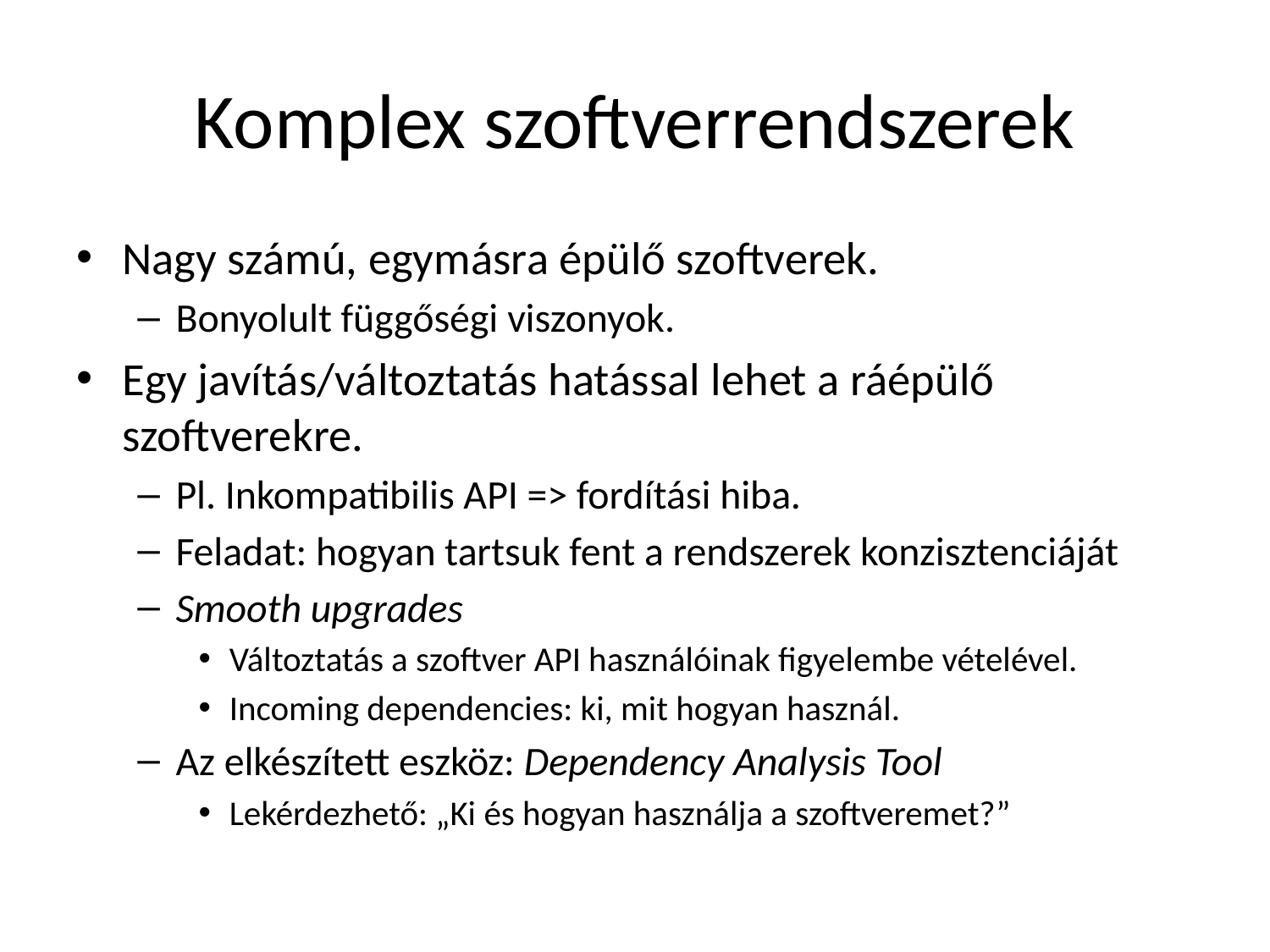

# Komplex szoftverrendszerek
Nagy számú, egymásra épülő szoftverek.
Bonyolult függőségi viszonyok.
Egy javítás/változtatás hatással lehet a ráépülő szoftverekre.
Pl. Inkompatibilis API => fordítási hiba.
Feladat: hogyan tartsuk fent a rendszerek konzisztenciáját
Smooth upgrades
Változtatás a szoftver API használóinak figyelembe vételével.
Incoming dependencies: ki, mit hogyan használ.
Az elkészített eszköz: Dependency Analysis Tool
Lekérdezhető: „Ki és hogyan használja a szoftveremet?”